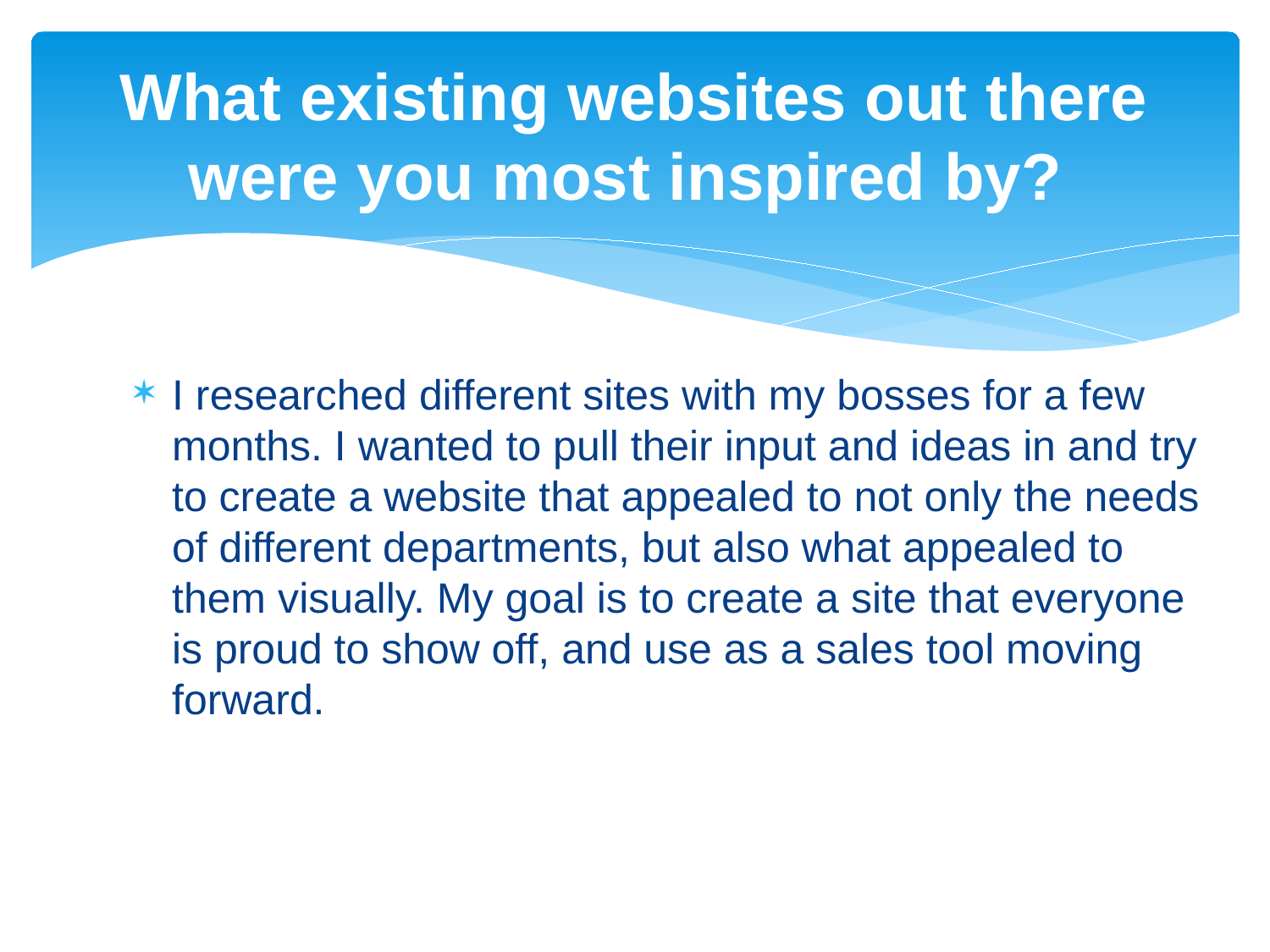

# What existing websites out there were you most inspired by?
I researched different sites with my bosses for a few months. I wanted to pull their input and ideas in and try to create a website that appealed to not only the needs of different departments, but also what appealed to them visually. My goal is to create a site that everyone is proud to show off, and use as a sales tool moving forward.